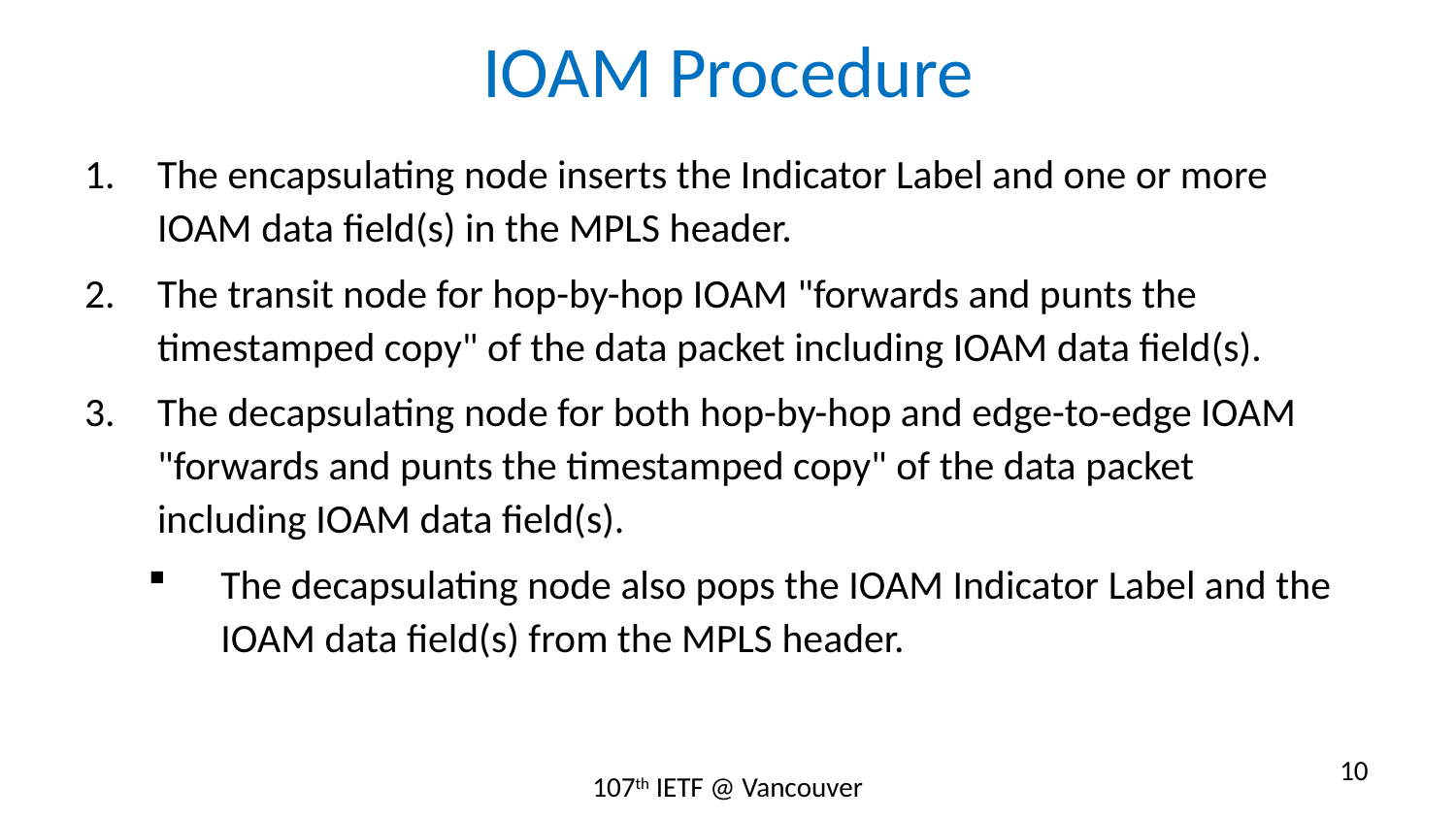

# IOAM Procedure
The encapsulating node inserts the Indicator Label and one or more IOAM data field(s) in the MPLS header.
The transit node for hop-by-hop IOAM "forwards and punts the timestamped copy" of the data packet including IOAM data field(s).
The decapsulating node for both hop-by-hop and edge-to-edge IOAM "forwards and punts the timestamped copy" of the data packet including IOAM data field(s).
The decapsulating node also pops the IOAM Indicator Label and the IOAM data field(s) from the MPLS header.
10
107th IETF @ Vancouver